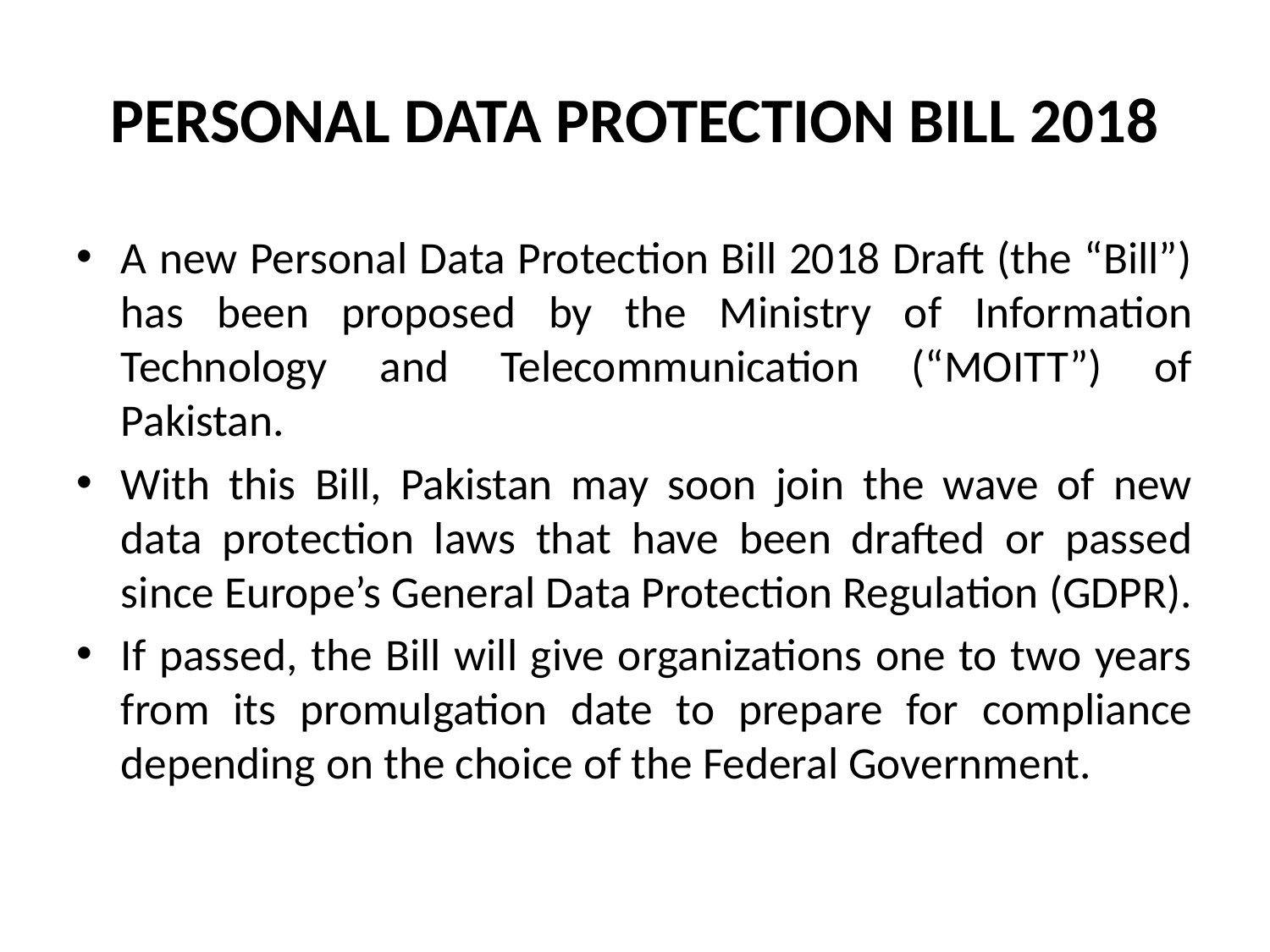

# PERSONAL DATA PROTECTION BILL 2018
A new Personal Data Protection Bill 2018 Draft (the “Bill”) has been proposed by the Ministry of Information Technology and Telecommunication (“MOITT”) of Pakistan.
With this Bill, Pakistan may soon join the wave of new data protection laws that have been drafted or passed since Europe’s General Data Protection Regulation (GDPR).
If passed, the Bill will give organizations one to two years from its promulgation date to prepare for compliance depending on the choice of the Federal Government.